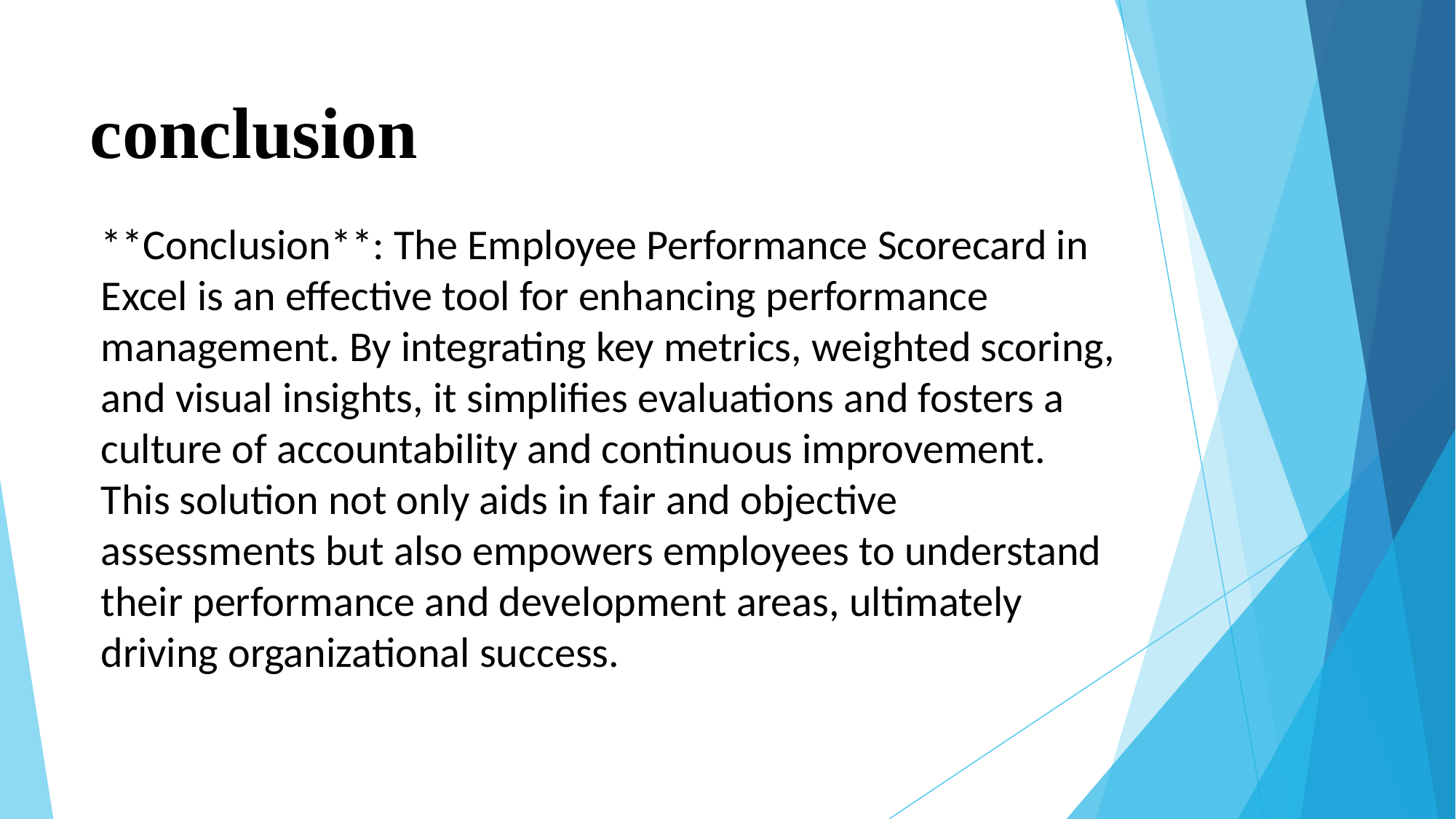

# conclusion
**Conclusion**: The Employee Performance Scorecard in Excel is an effective tool for enhancing performance management. By integrating key metrics, weighted scoring, and visual insights, it simplifies evaluations and fosters a culture of accountability and continuous improvement. This solution not only aids in fair and objective assessments but also empowers employees to understand their performance and development areas, ultimately driving organizational success.